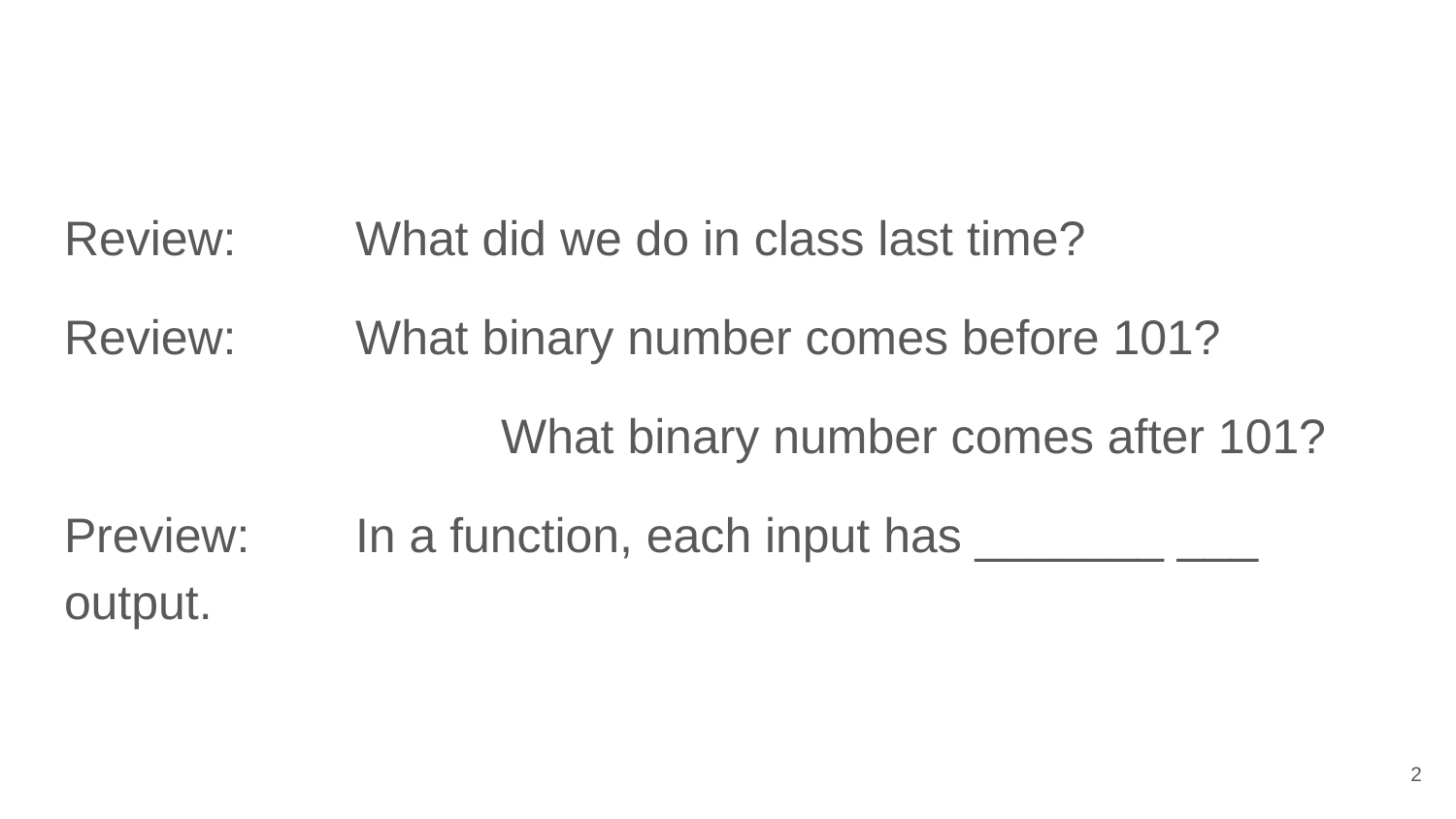

#
Review: 	What did we do in class last time?
Review: 	What binary number comes before 101?
			What binary number comes after 101?
Preview: 	In a function, each input has _______ ___ output.
2